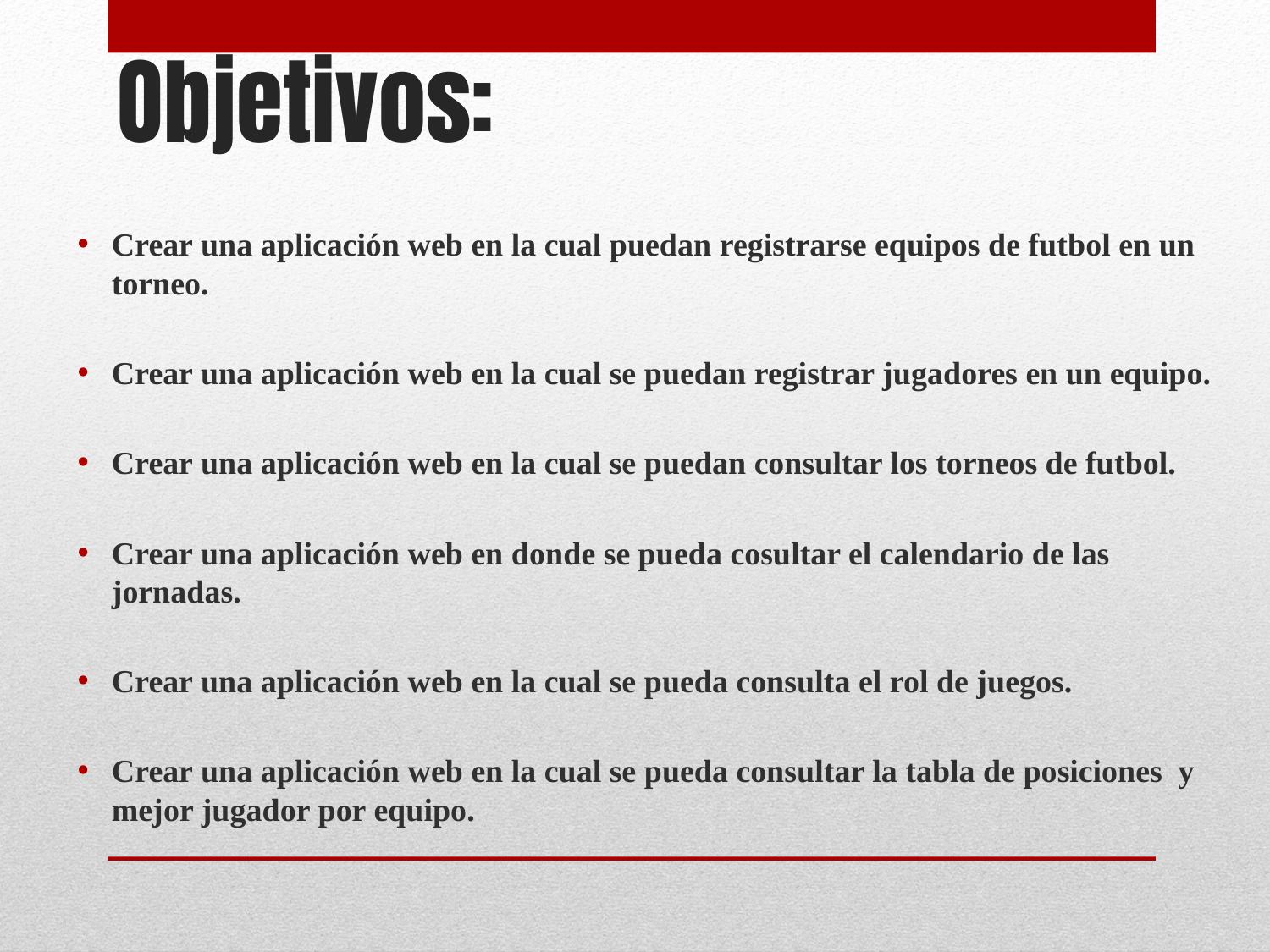

# Objetivos:
Crear una aplicación web en la cual puedan registrarse equipos de futbol en un torneo.

Crear una aplicación web en la cual se puedan registrar jugadores en un equipo.

Crear una aplicación web en la cual se puedan consultar los torneos de futbol.

Crear una aplicación web en donde se pueda cosultar el calendario de las jornadas.

Crear una aplicación web en la cual se pueda consulta el rol de juegos.

Crear una aplicación web en la cual se pueda consultar la tabla de posiciones  y  mejor jugador por equipo.